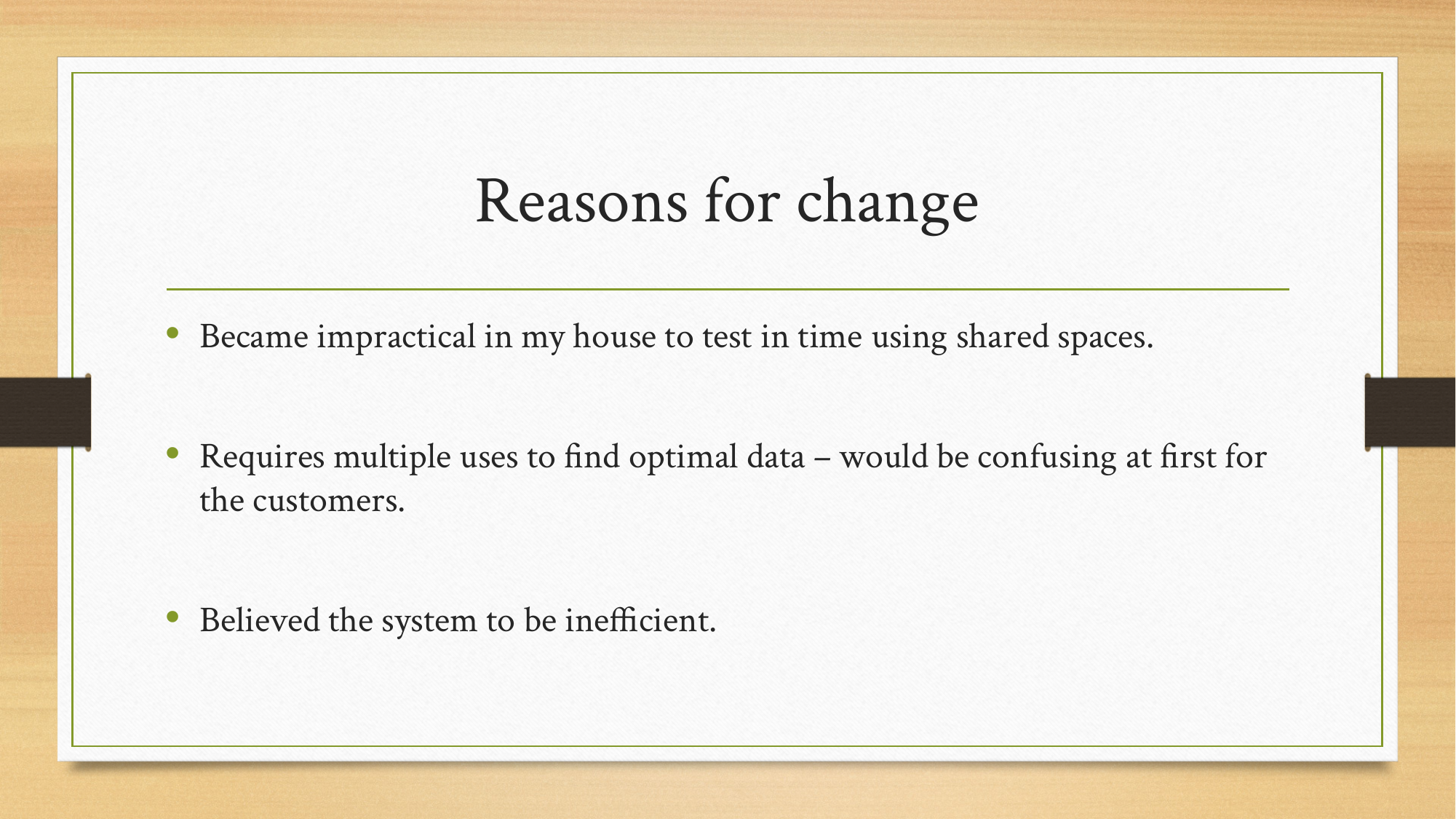

# Reasons for change
Became impractical in my house to test in time using shared spaces.

Requires multiple uses to find optimal data – would be confusing at first for the customers.

Believed the system to be inefficient.